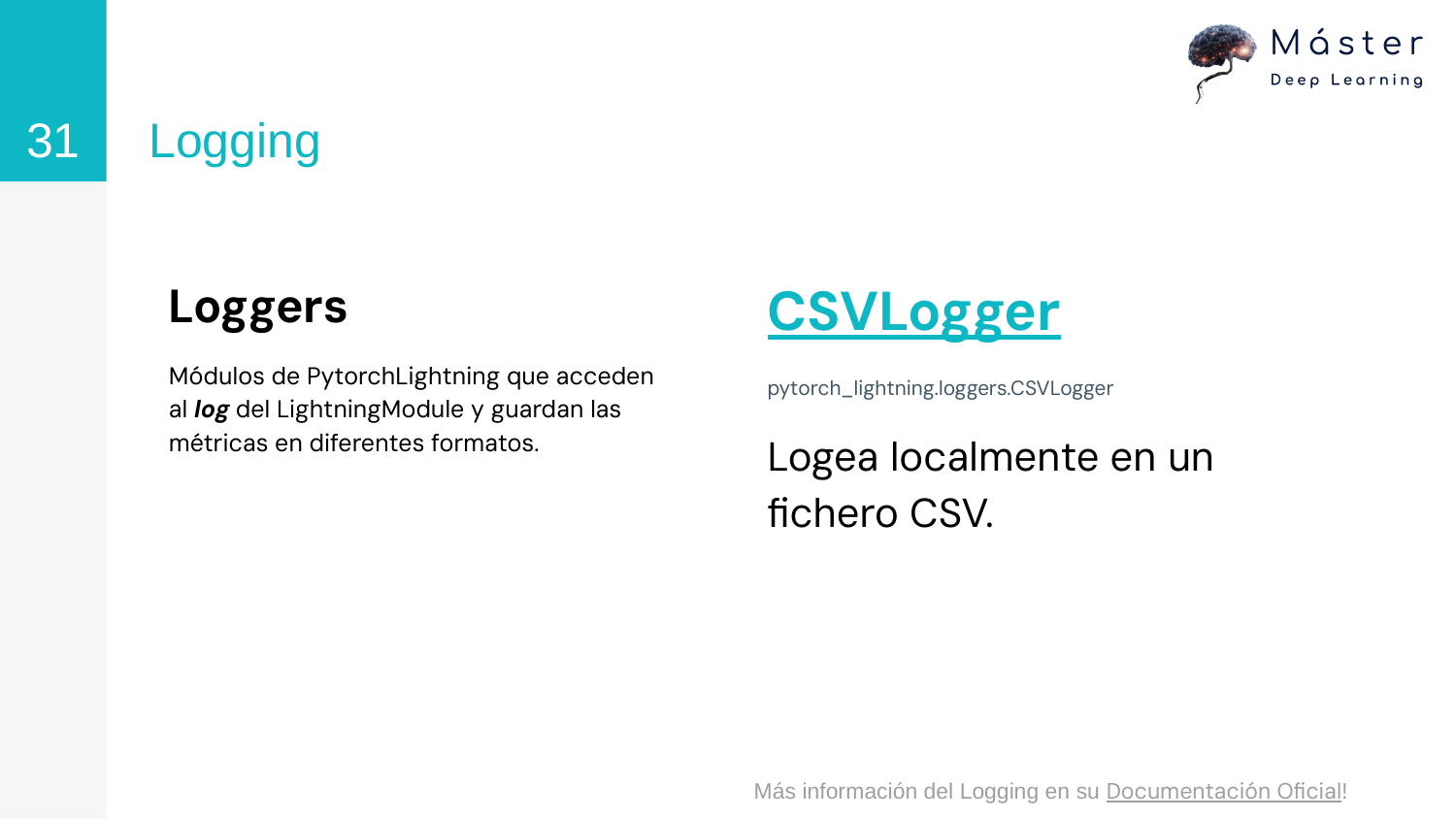

31
# Logging
CSVLogger
pytorch_lightning.loggers.CSVLogger
Logea localmente en un fichero CSV.
Loggers
Módulos de PytorchLightning que acceden al log del LightningModule y guardan las métricas en diferentes formatos.

Más información del Logging en su Documentación Oficial!